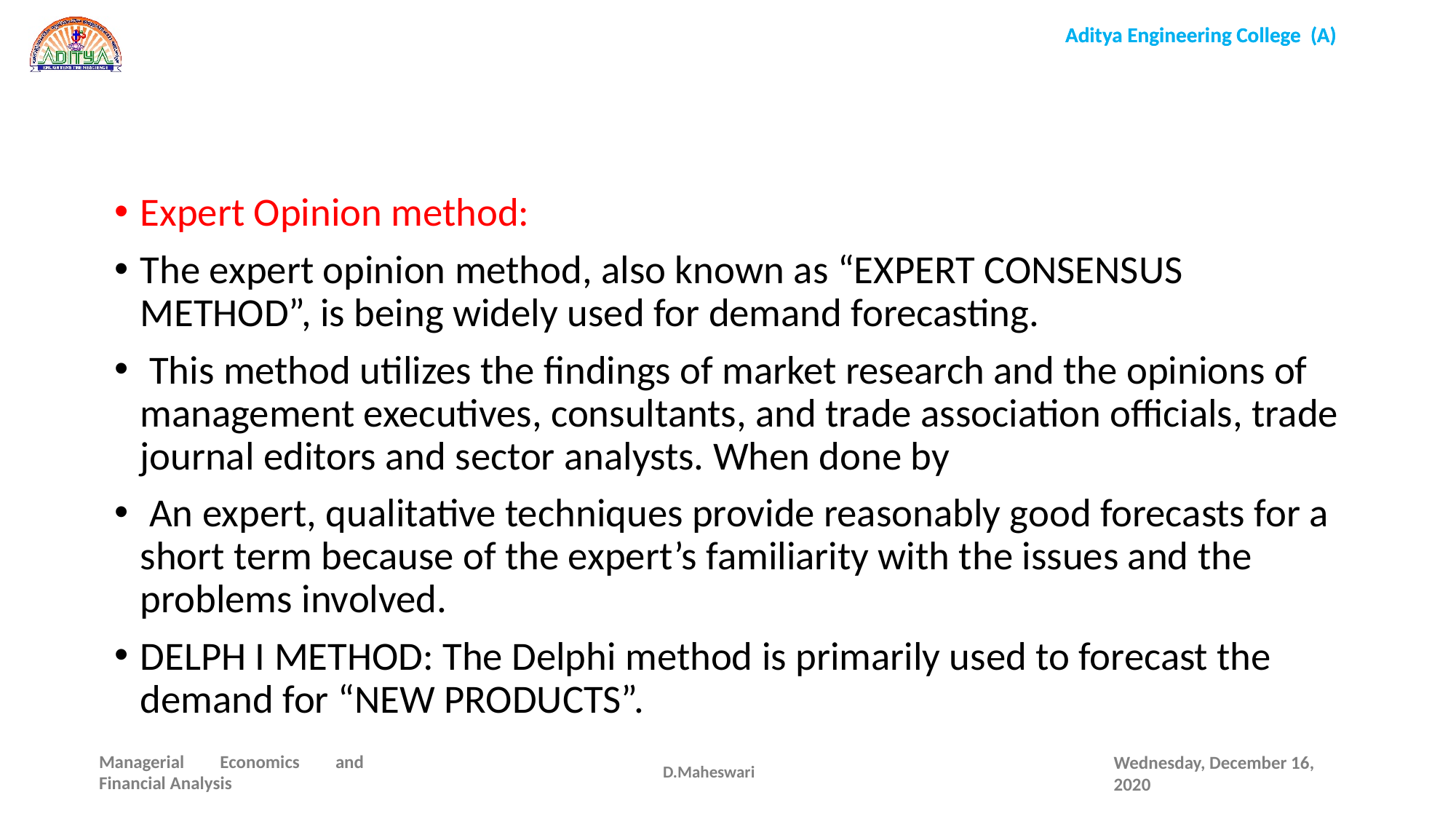

Expert Opinion method:
The expert opinion method, also known as “EXPERT CONSENSUS METHOD”, is being widely used for demand forecasting.
 This method utilizes the findings of market research and the opinions of management executives, consultants, and trade association officials, trade journal editors and sector analysts. When done by
 An expert, qualitative techniques provide reasonably good forecasts for a short term because of the expert’s familiarity with the issues and the problems involved.
DELPH I METHOD: The Delphi method is primarily used to forecast the demand for “NEW PRODUCTS”.
D.Maheswari
Wednesday, December 16, 2020